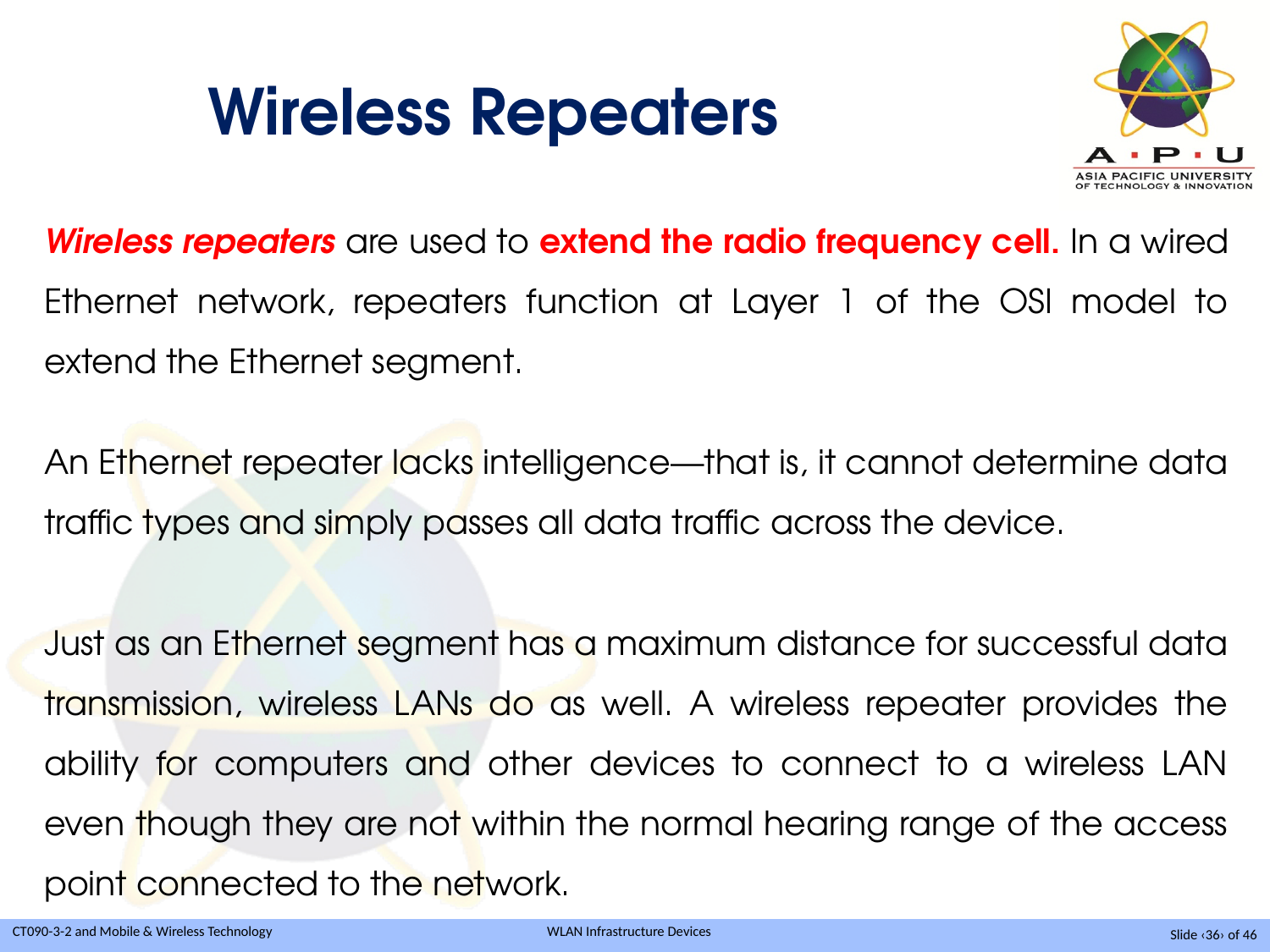

Wireless Repeaters
Wireless repeaters are used to extend the radio frequency cell. In a wired Ethernet network, repeaters function at Layer 1 of the OSI model to extend the Ethernet segment.

An Ethernet repeater lacks intelligence—that is, it cannot determine data traffic types and simply passes all data traffic across the device.

Just as an Ethernet segment has a maximum distance for successful data transmission, wireless LANs do as well. A wireless repeater provides the ability for computers and other devices to connect to a wireless LAN even though they are not within the normal hearing range of the access point connected to the network.
Slide ‹36› of 46